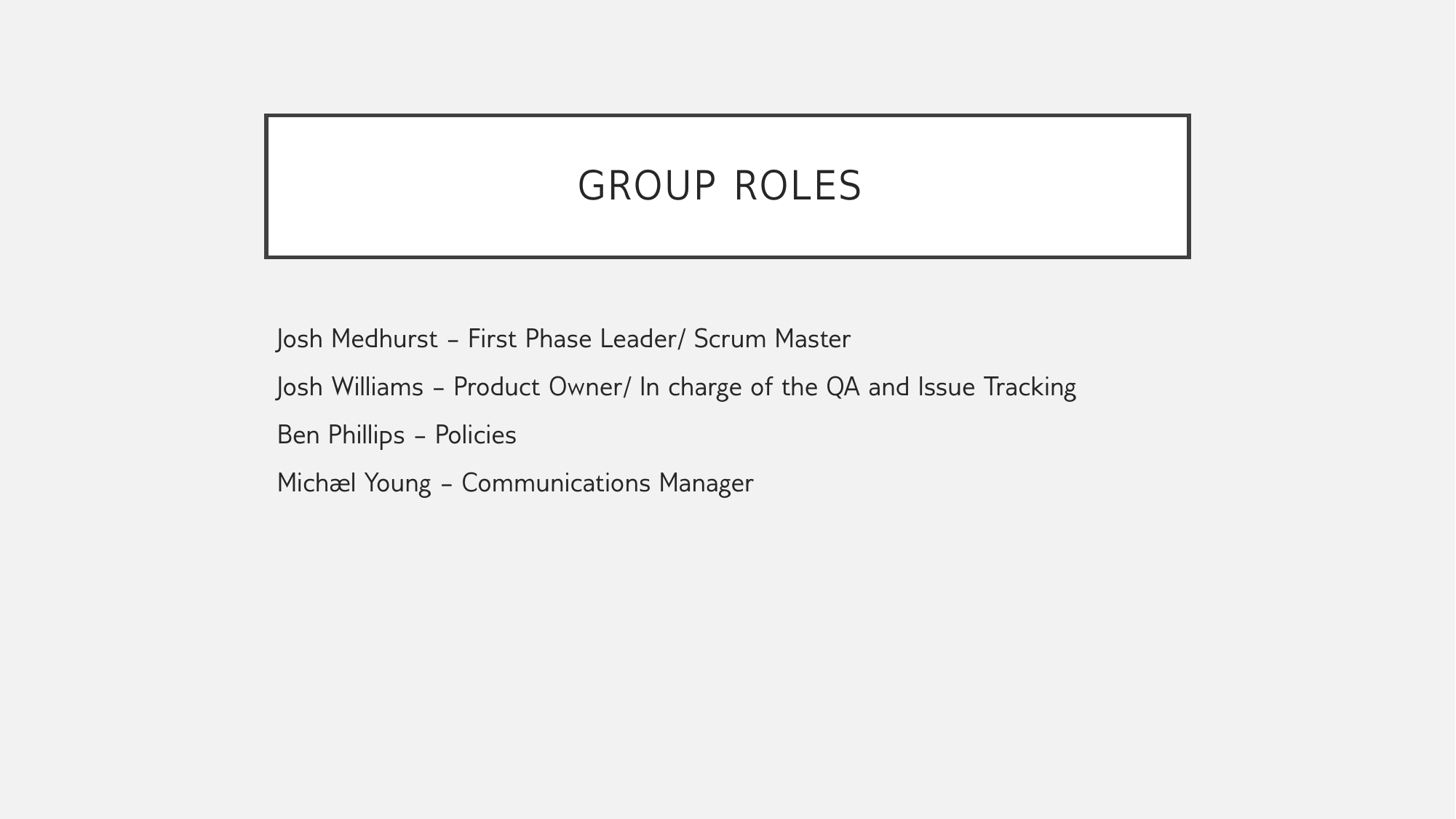

# Group roles
Josh Medhurst – First Phase Leader/ Scrum Master
Josh Williams – Product Owner/ In charge of the QA and Issue Tracking
Ben Phillips – Policies
Michael Young – Communications Manager